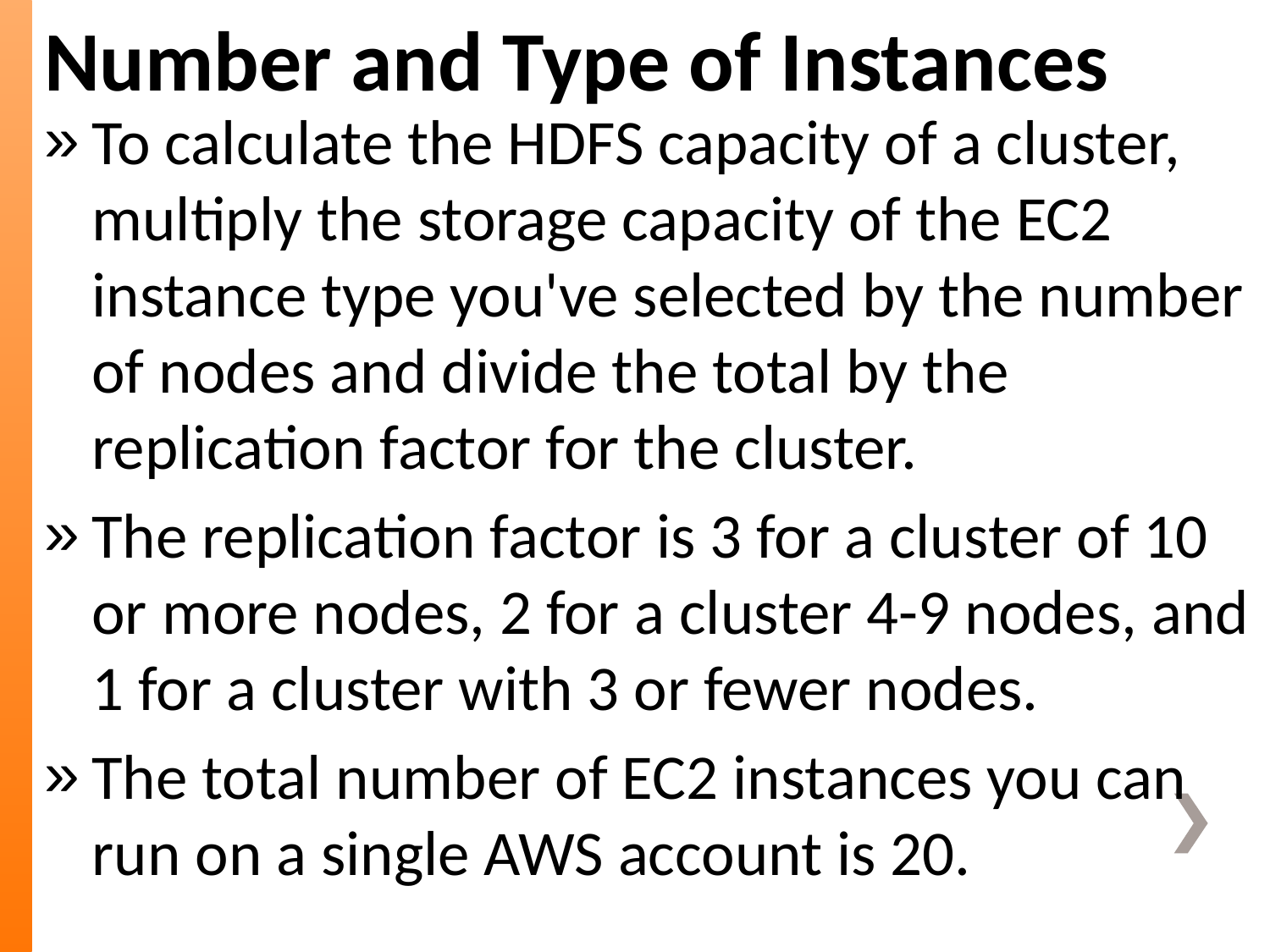

Number and Type of Instances
To calculate the HDFS capacity of a cluster, multiply the storage capacity of the EC2 instance type you've selected by the number of nodes and divide the total by the replication factor for the cluster.
The replication factor is 3 for a cluster of 10 or more nodes, 2 for a cluster 4-9 nodes, and 1 for a cluster with 3 or fewer nodes.
The total number of EC2 instances you can run on a single AWS account is 20.